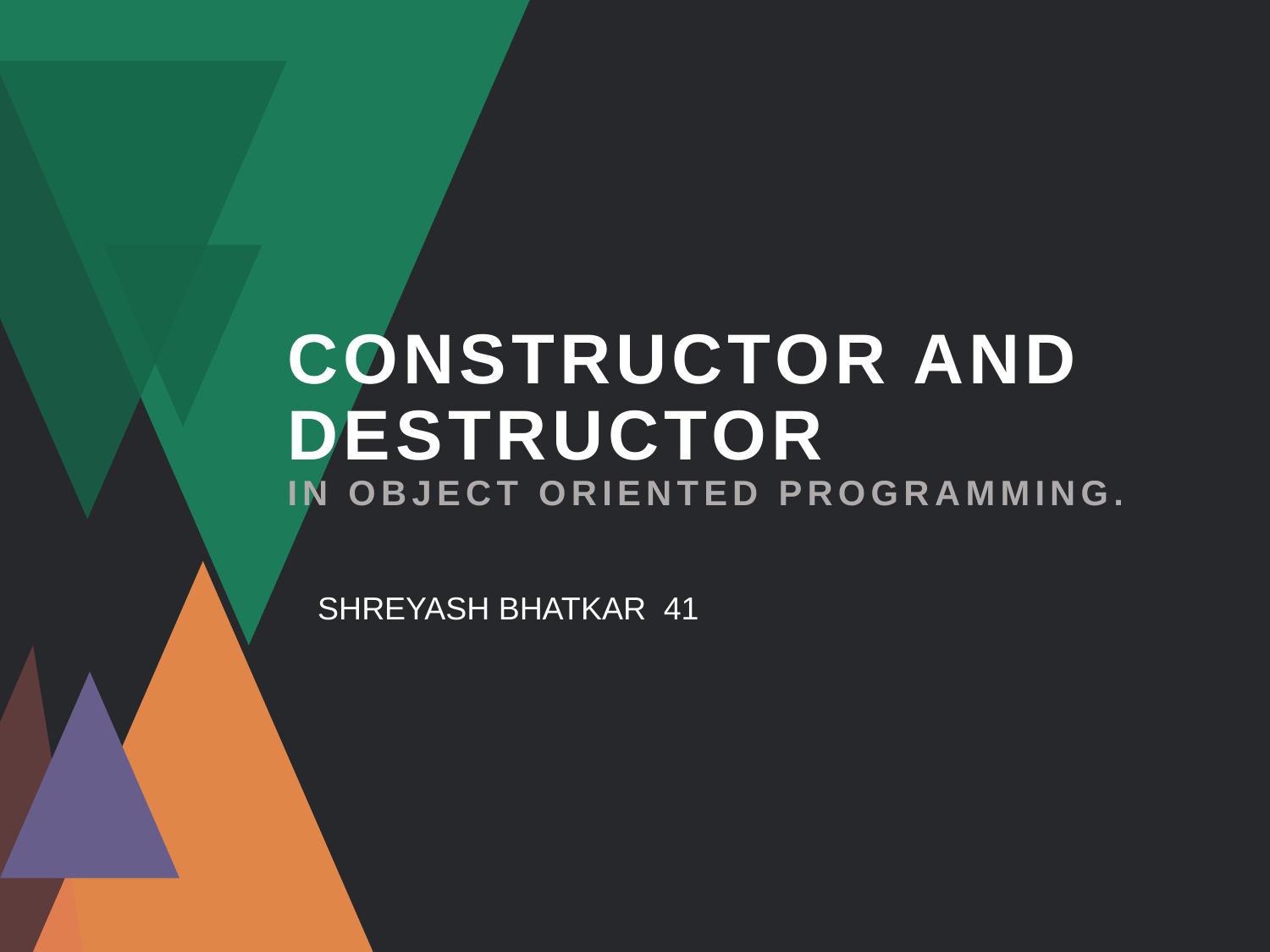

# CONSTRUCTOR AND DESTRUCTOR IN OBJECT ORIENTED PROGRAMMING.
SHREYASH BHATKAR  41